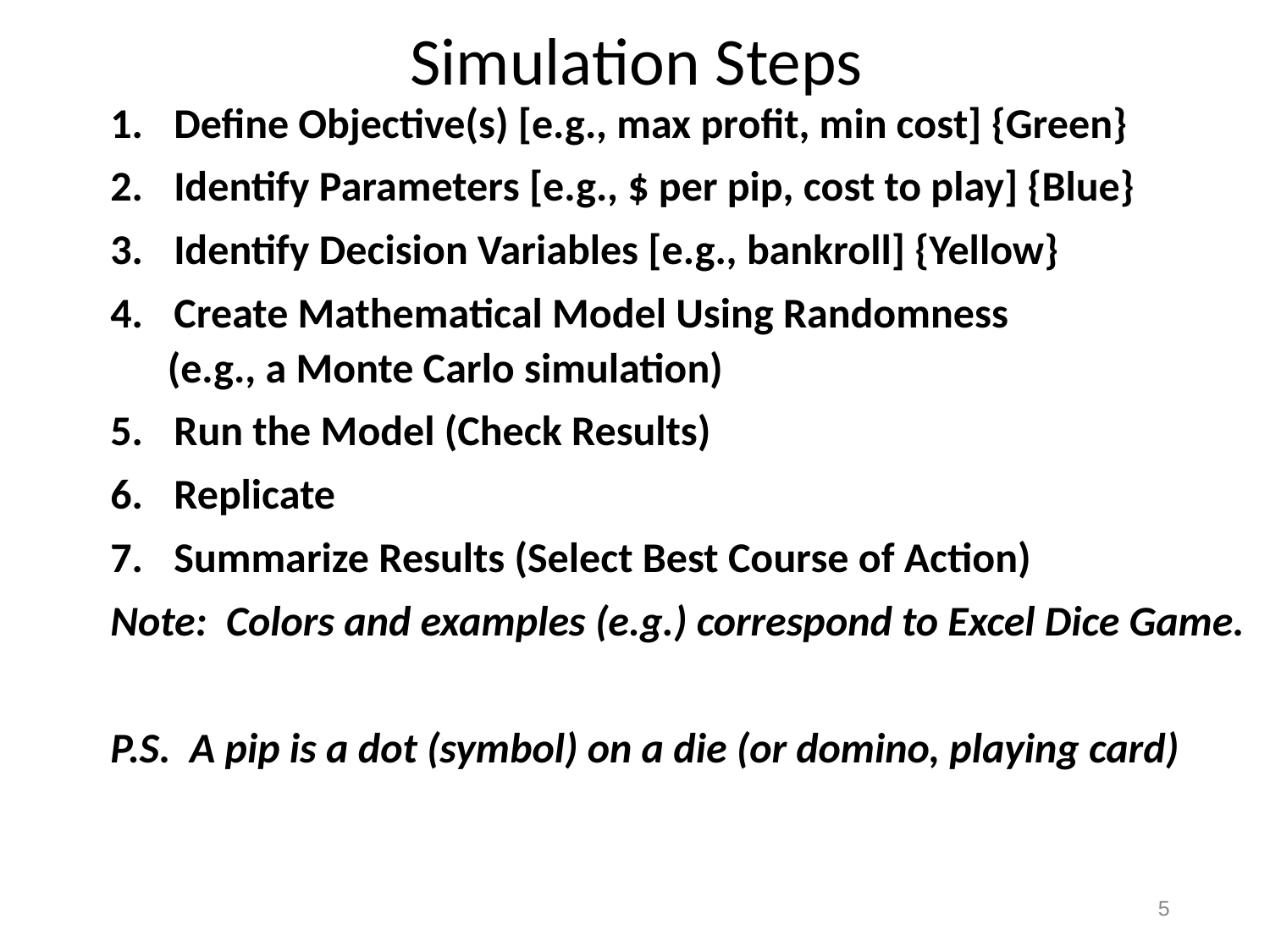

Simulation Steps
Define Objective(s) [e.g., max profit, min cost] {Green}
Identify Parameters [e.g., $ per pip, cost to play] {Blue}
Identify Decision Variables [e.g., bankroll] {Yellow}
Create Mathematical Model Using Randomness
      (e.g., a Monte Carlo simulation)
Run the Model (Check Results)
Replicate
Summarize Results (Select Best Course of Action)
Note:  Colors and examples (e.g.) correspond to Excel Dice Game.

P.S.  A pip is a dot (symbol) on a die (or domino, playing card)
5